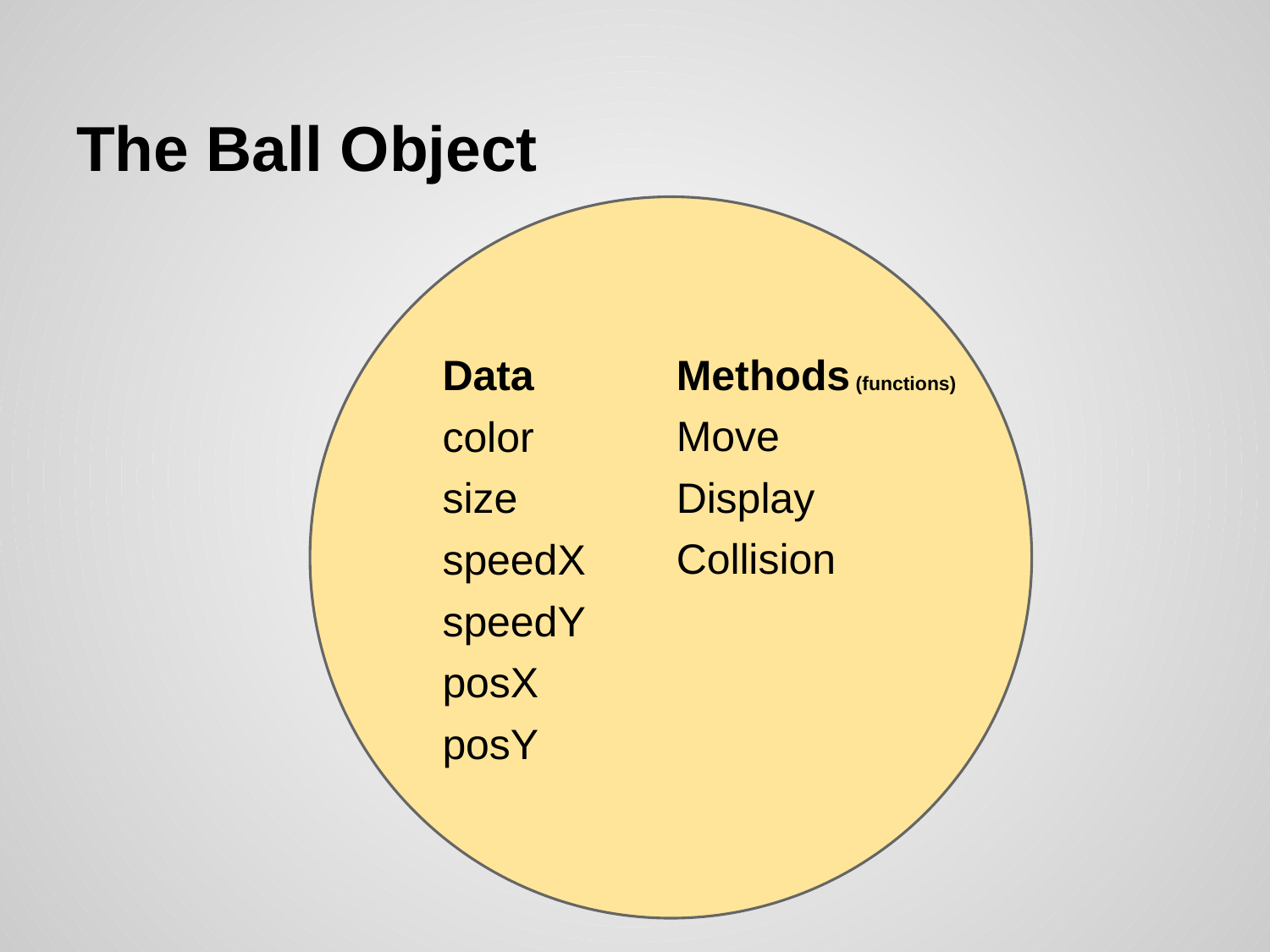

# The Ball Object

Methods (functions)
Move
Display
Collision

Data
color
size
speedX
speedY
posX
posY